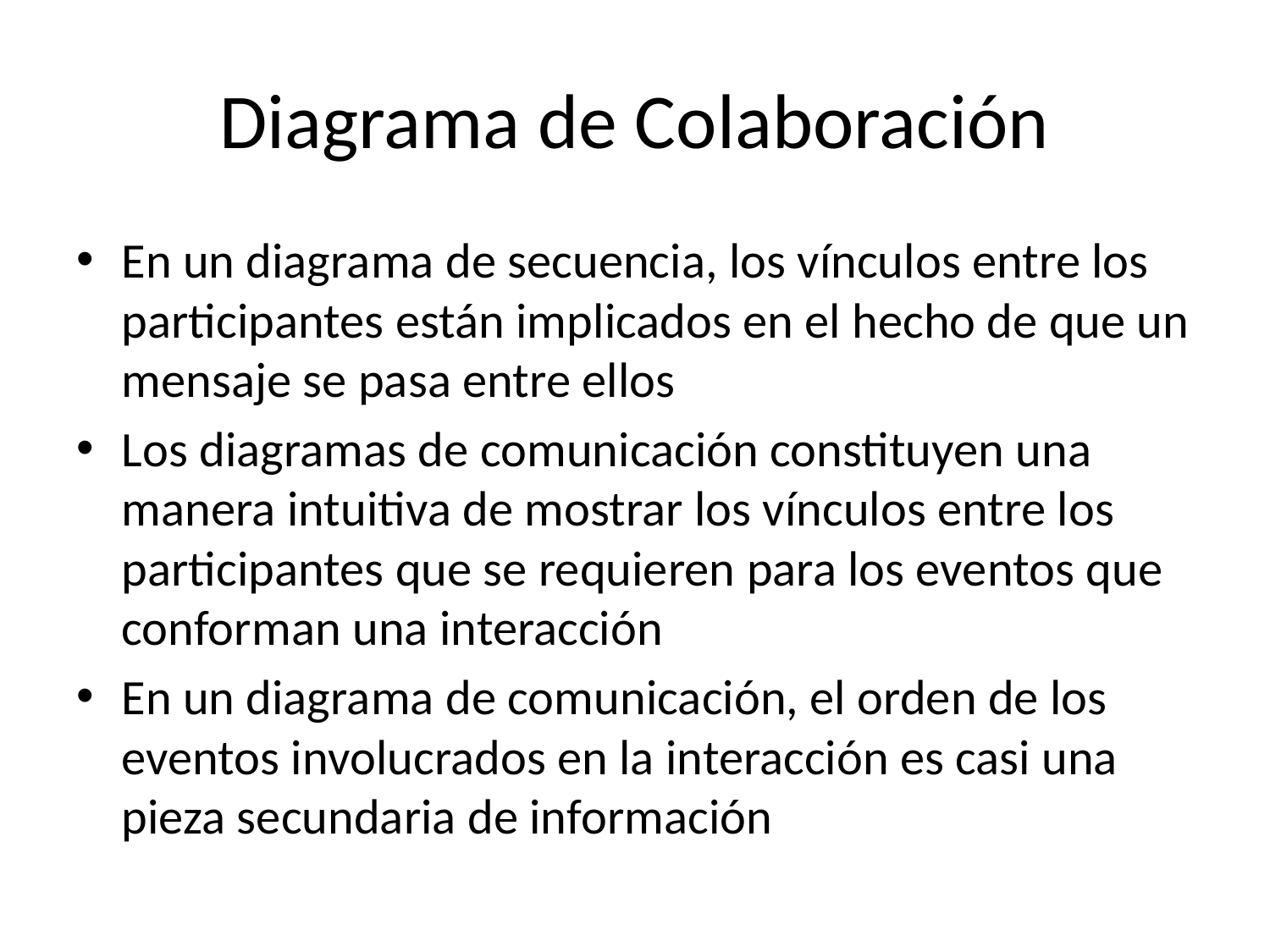

# Diagrama de Colaboración
En un diagrama de secuencia, los vínculos entre los participantes están implicados en el hecho de que un mensaje se pasa entre ellos
Los diagramas de comunicación constituyen una manera intuitiva de mostrar los vínculos entre los participantes que se requieren para los eventos que conforman una interacción
En un diagrama de comunicación, el orden de los eventos involucrados en la interacción es casi una pieza secundaria de información